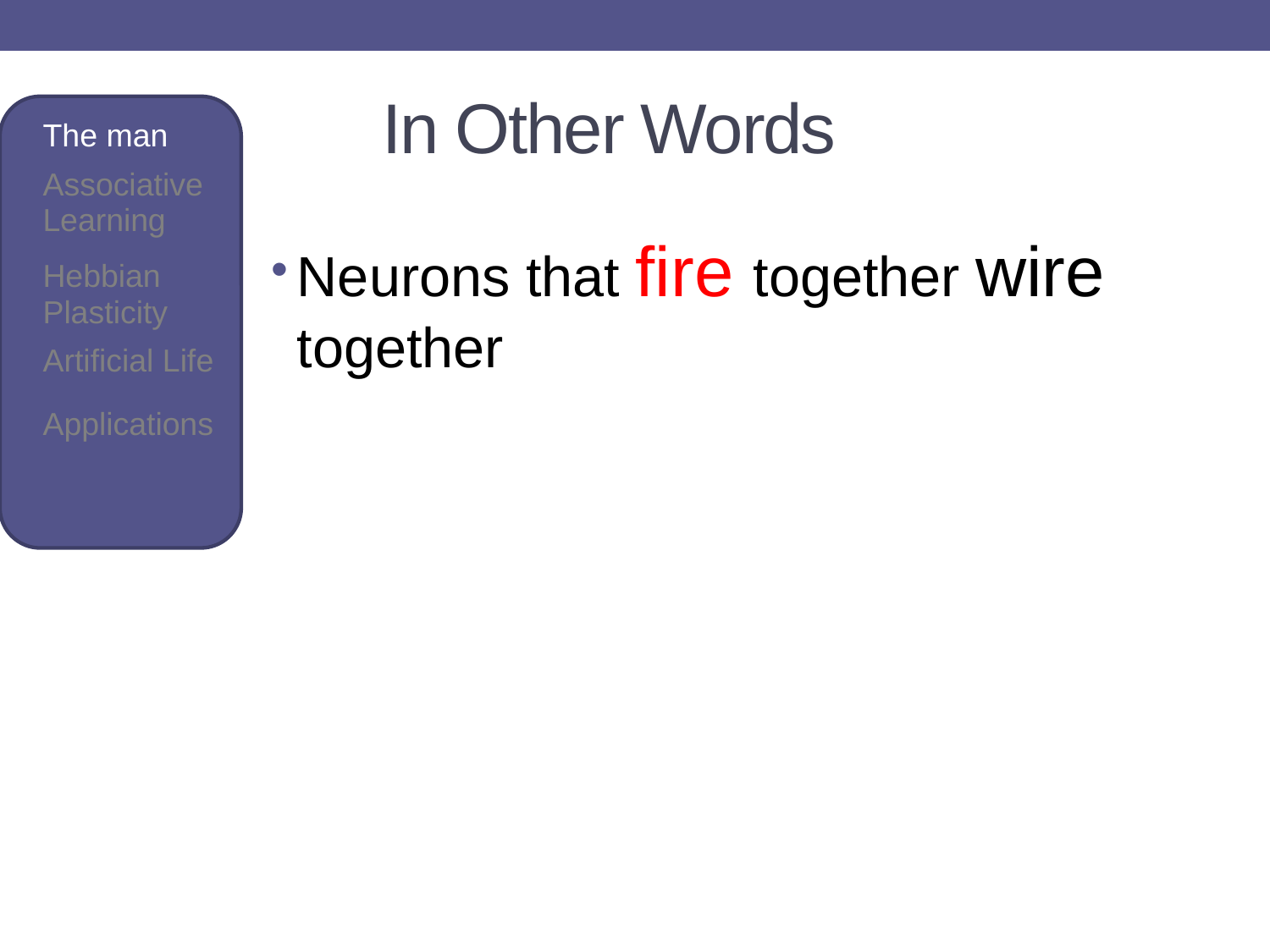

# In Other Words

| The man |
| --- |
| Associative Learning |
| Hebbian Plasticity |
| Artificial Life |
| Applications |
|  |
|  |
Neurons that fire together wire together